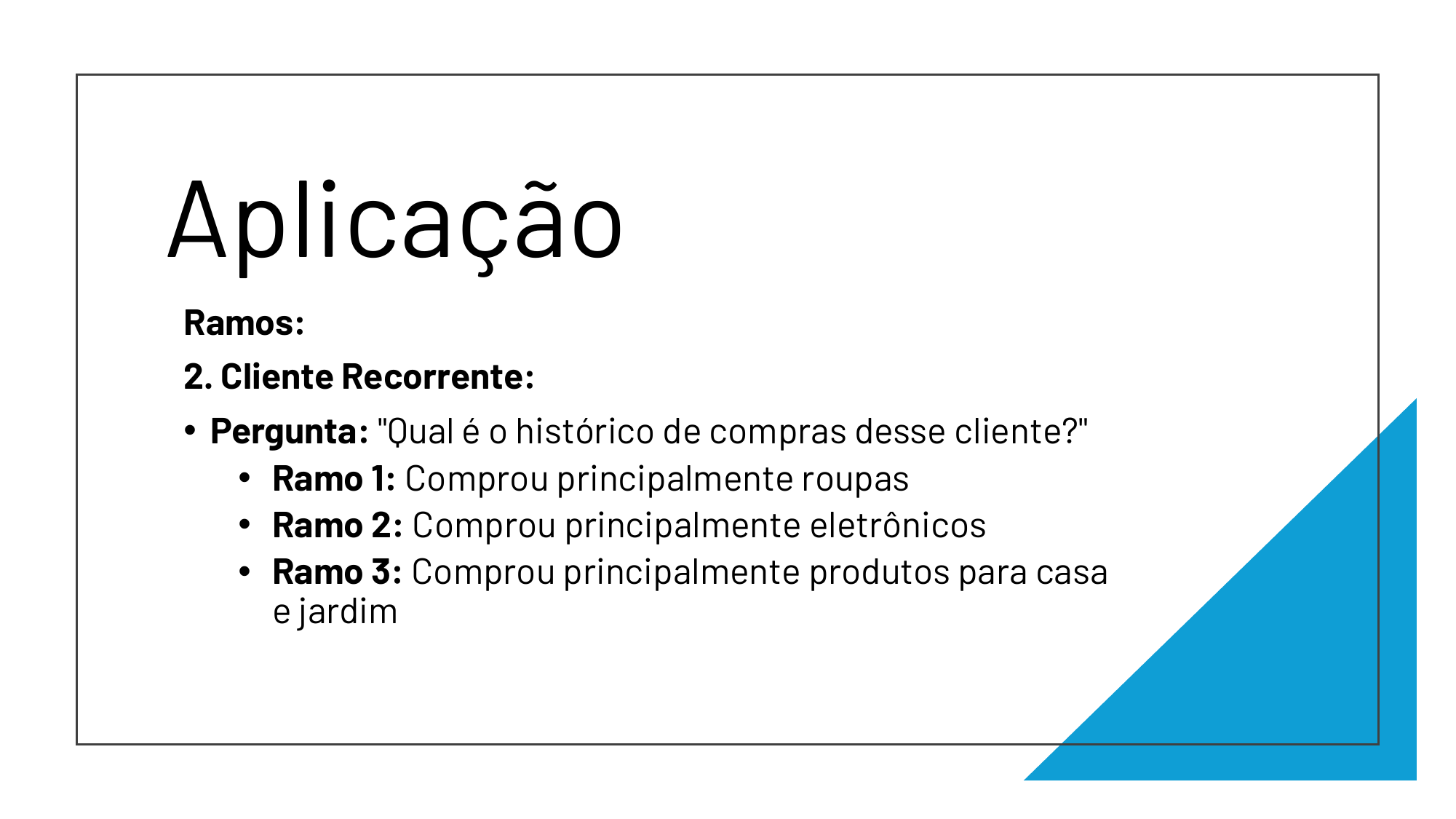

# Aplicação
Ramos:
2. Cliente Recorrente:
Pergunta: "Qual é o histórico de compras desse cliente?"
Ramo 1: Comprou principalmente roupas
Ramo 2: Comprou principalmente eletrônicos
Ramo 3: Comprou principalmente produtos para casa e jardim